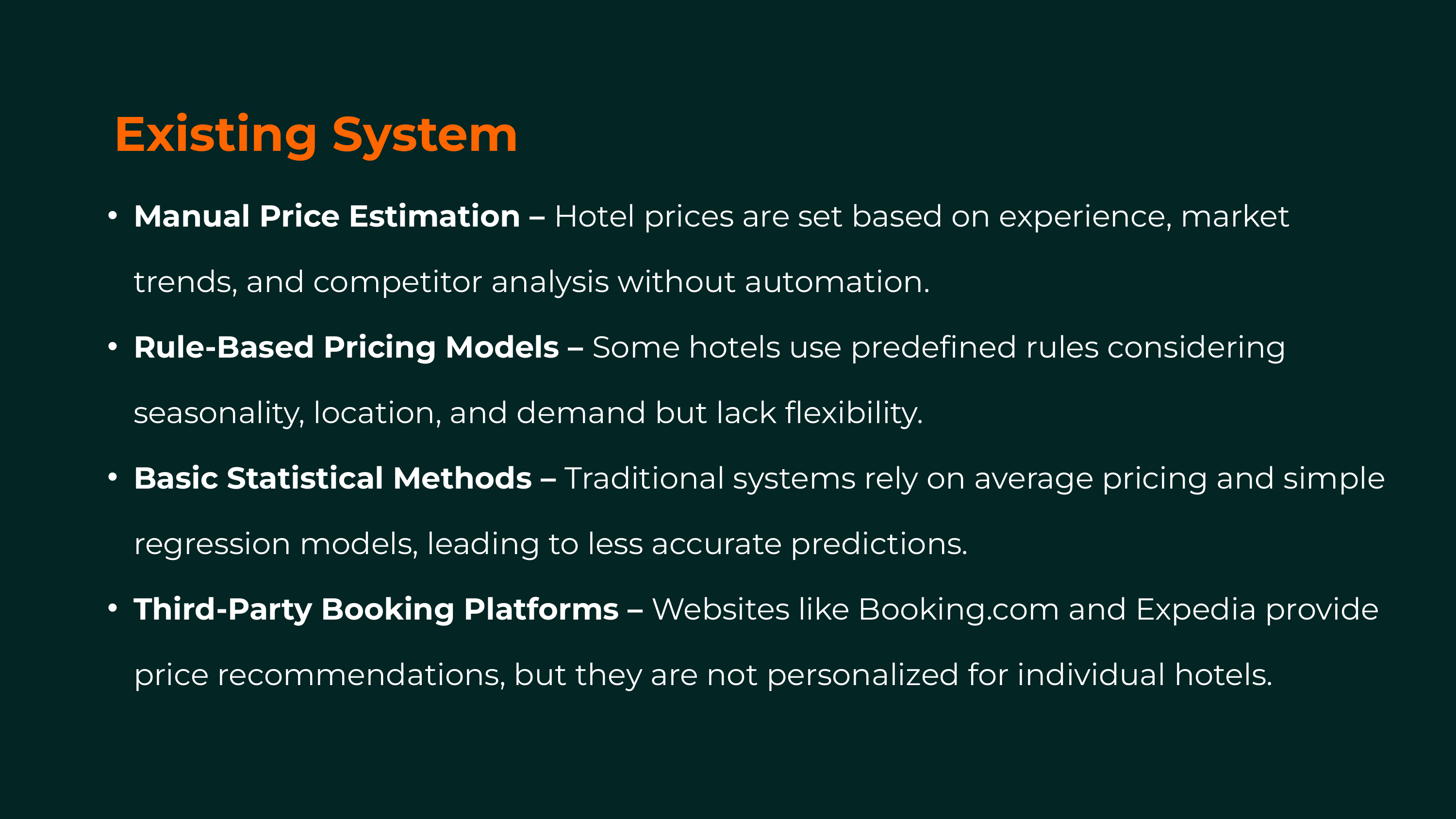

Existing System

Manual Price Estimation – Hotel prices are set based on experience, market trends, and competitor analysis without automation.
Rule-Based Pricing Models – Some hotels use predefined rules considering seasonality, location, and demand but lack flexibility.
Basic Statistical Methods – Traditional systems rely on average pricing and simple regression models, leading to less accurate predictions.
Third-Party Booking Platforms – Websites like Booking.com and Expedia provide price recommendations, but they are not personalized for individual hotels.